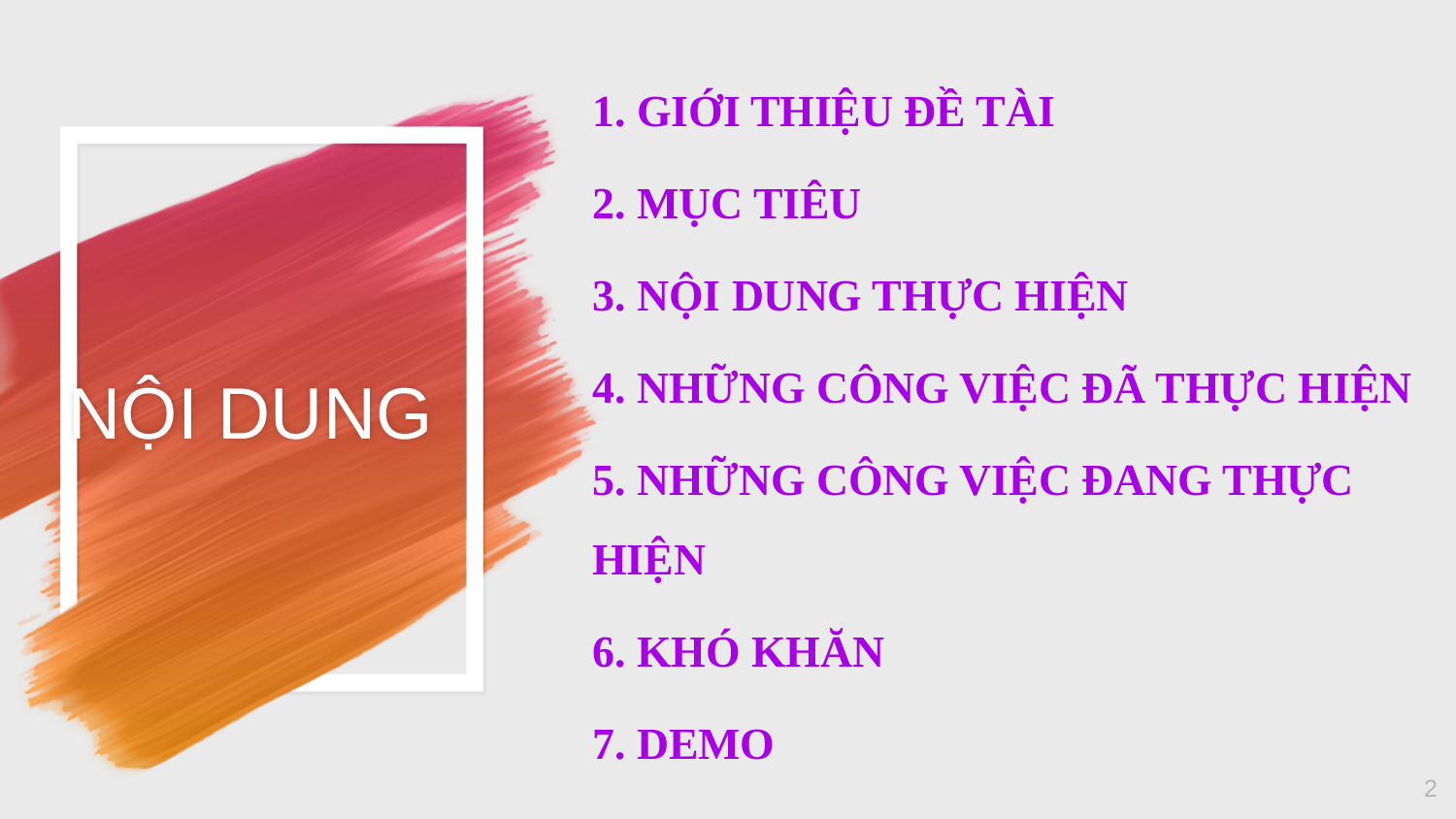

# NỘI DUNG
1. GIỚI THIỆU ĐỀ TÀI
2. MỤC TIÊU
3. NỘI DUNG THỰC HIỆN
4. NHỮNG CÔNG VIỆC ĐÃ THỰC HIỆN
5. NHỮNG CÔNG VIỆC ĐANG THỰC HIỆN
6. KHÓ KHĂN
7. DEMO

2